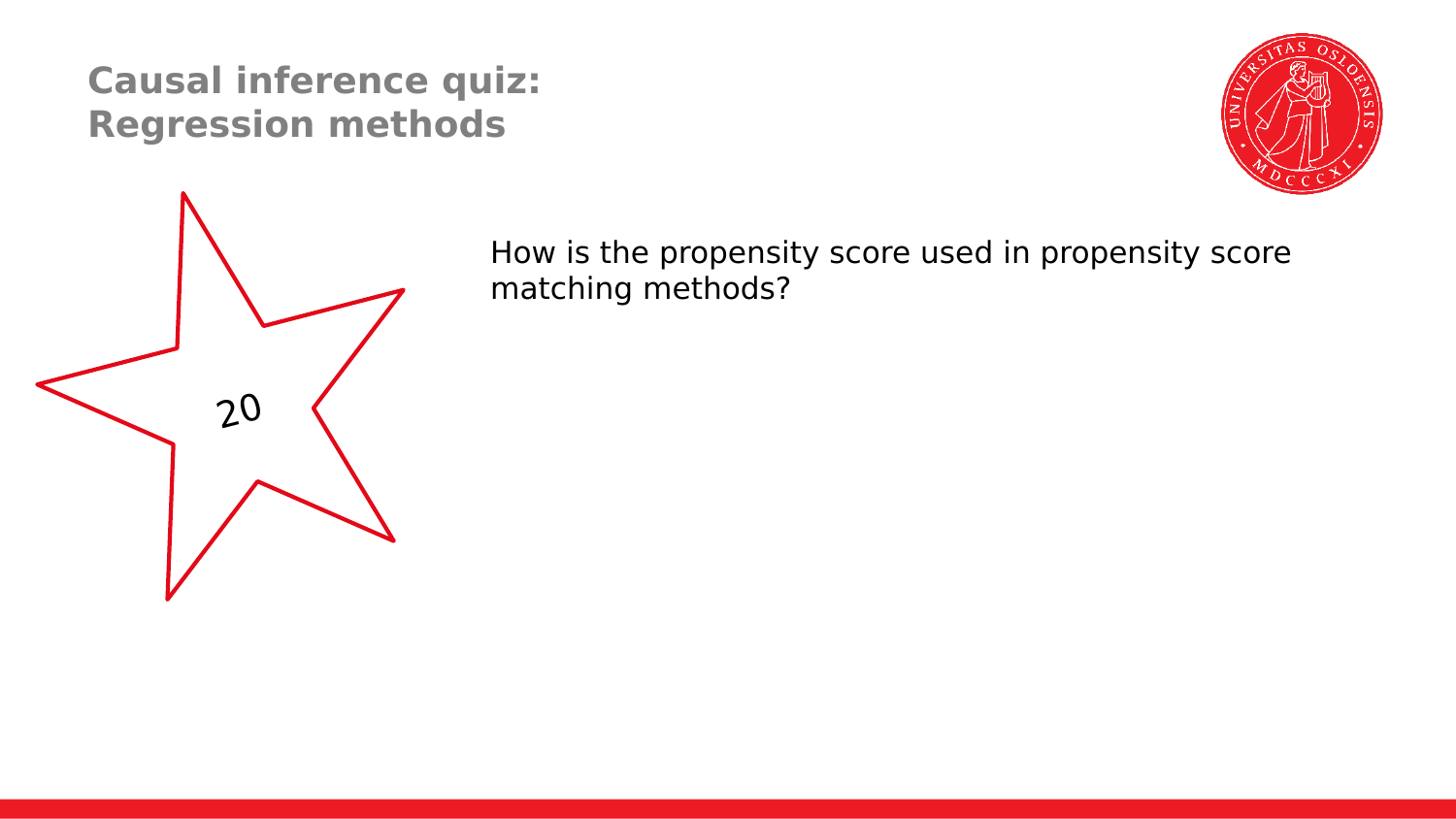

# Causal inference quiz: Regression methods
20
How is the propensity score used in propensity score matching methods?